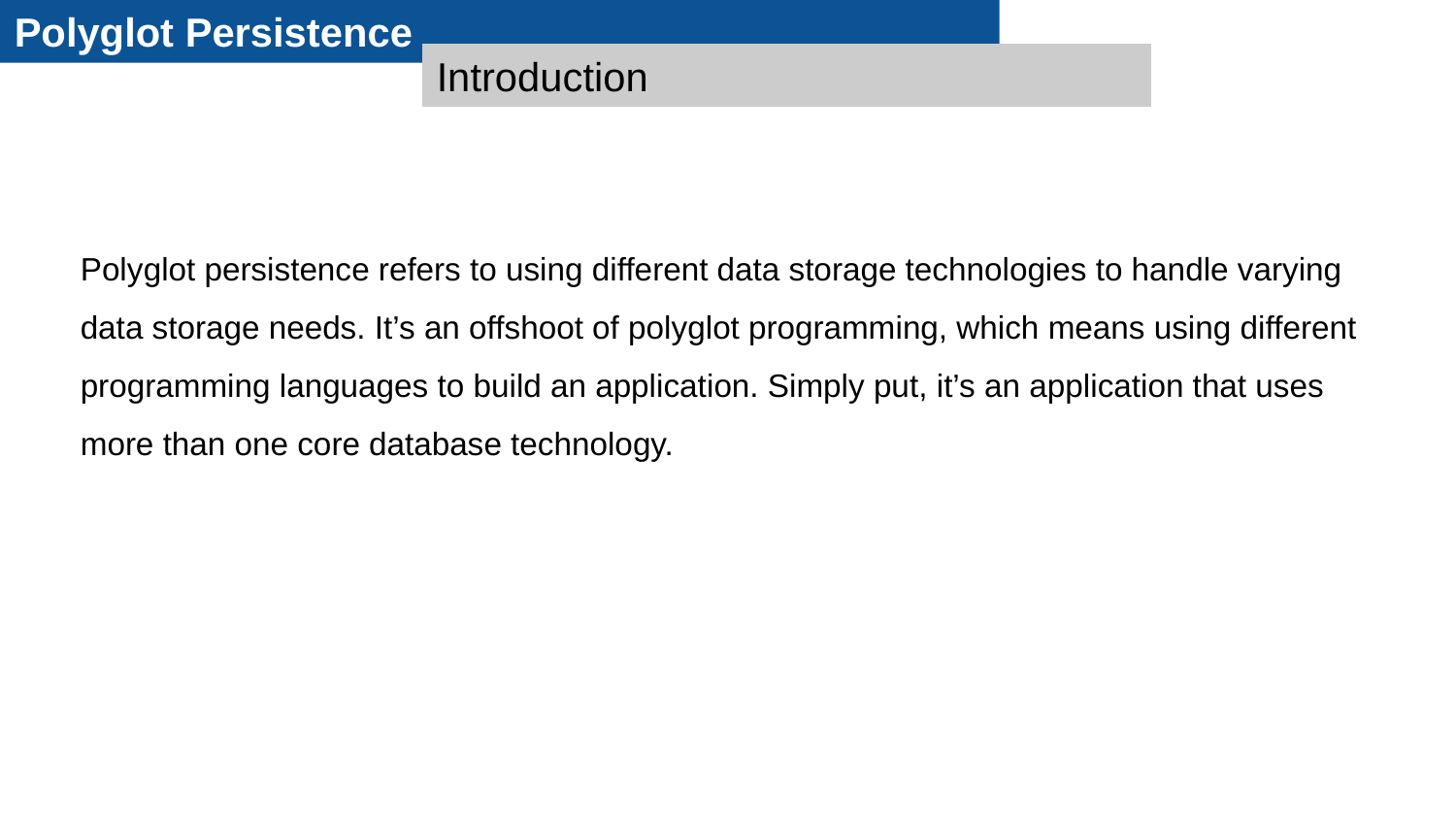

Polyglot Persistence

Introduction
Polyglot persistence refers to using different data storage technologies to handle varying data storage needs. It’s an offshoot of polyglot programming, which means using different programming languages to build an application. Simply put, it’s an application that uses more than one core database technology.